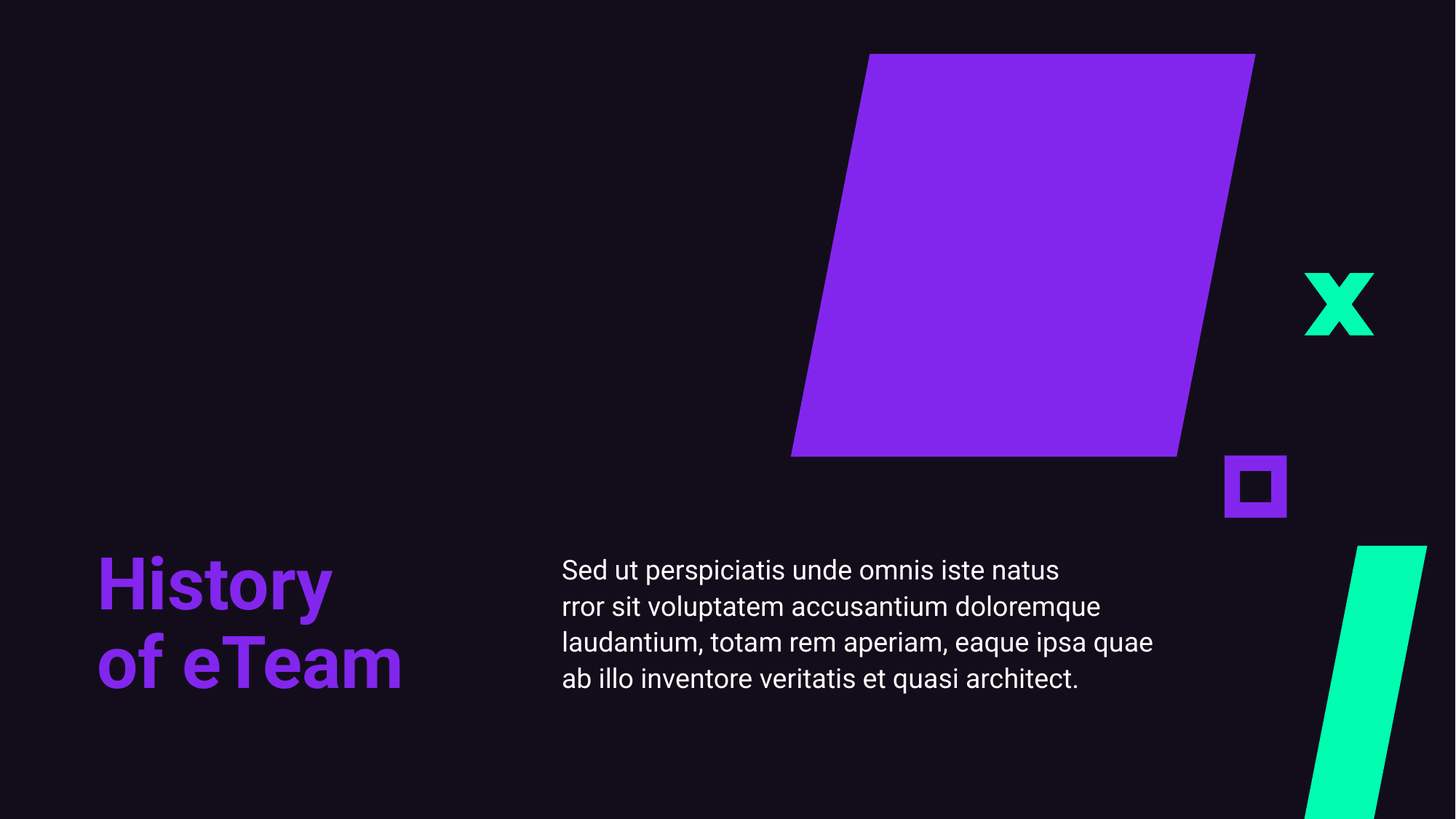

Sed ut perspiciatis unde omnis iste natus
rror sit voluptatem accusantium doloremque laudantium, totam rem aperiam, eaque ipsa quae ab illo inventore veritatis et quasi architect.
History
of eTeam